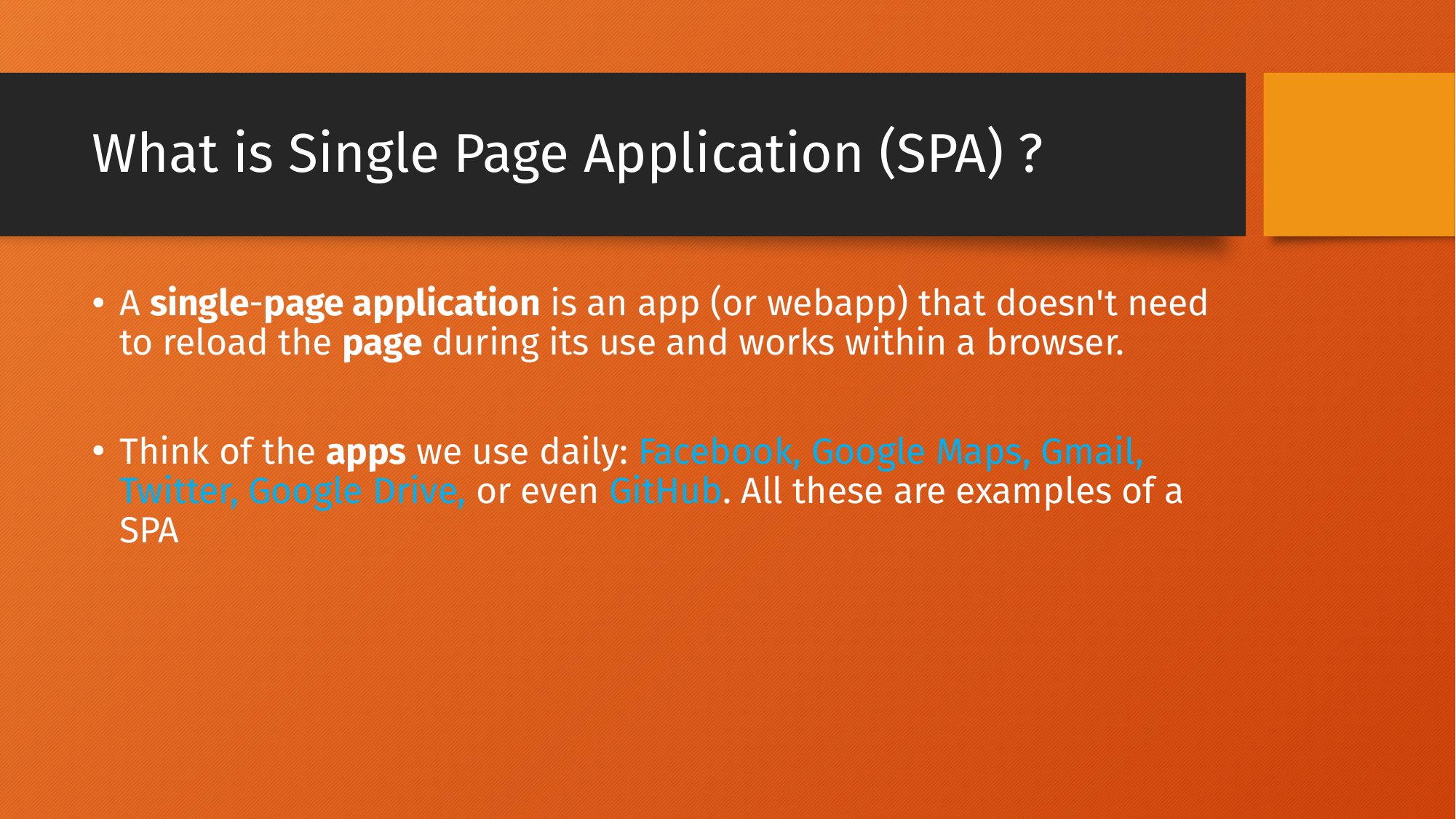

# What is Single Page Application (SPA) ?
A single-page application is an app (or webapp) that doesn't need to reload the page during its use and works within a browser.

Think of the apps we use daily: Facebook, Google Maps, Gmail, Twitter, Google Drive, or even GitHub. All these are examples of a SPA